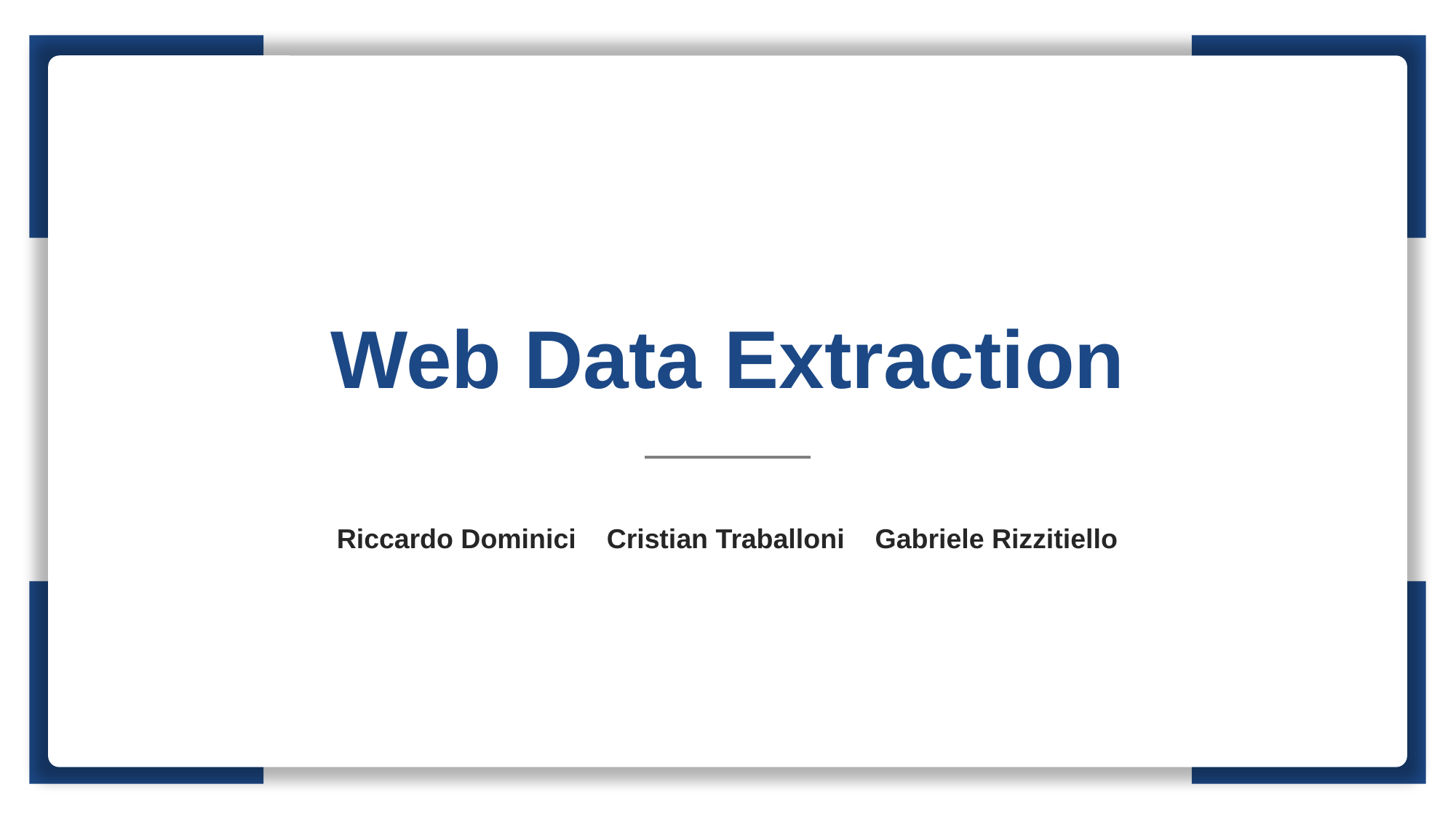

Web Data Extraction

Riccardo Dominici    Cristian Traballoni    Gabriele Rizzitiello